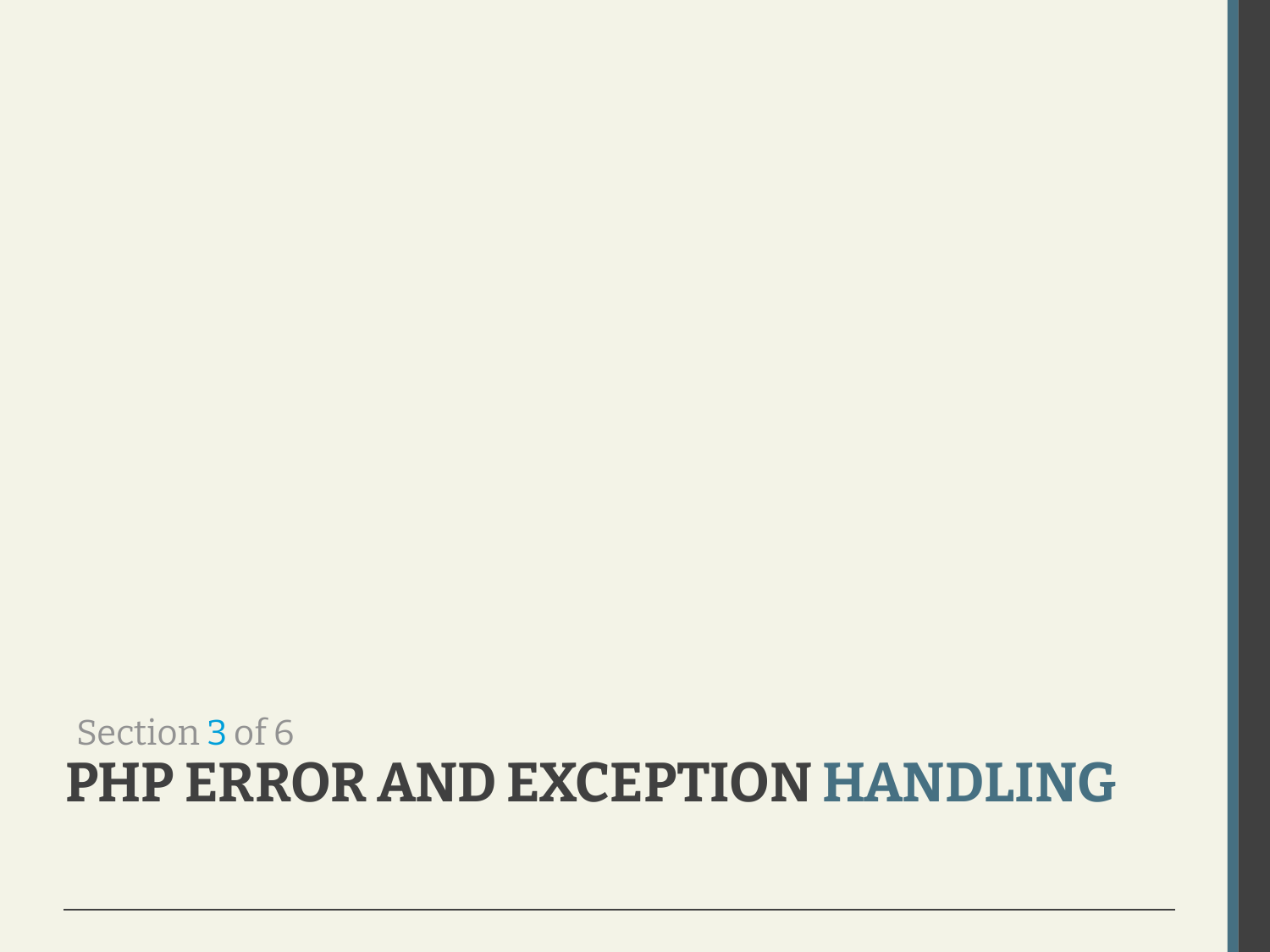

Section 3 of 6
# PHP ERROR and Exception Handling